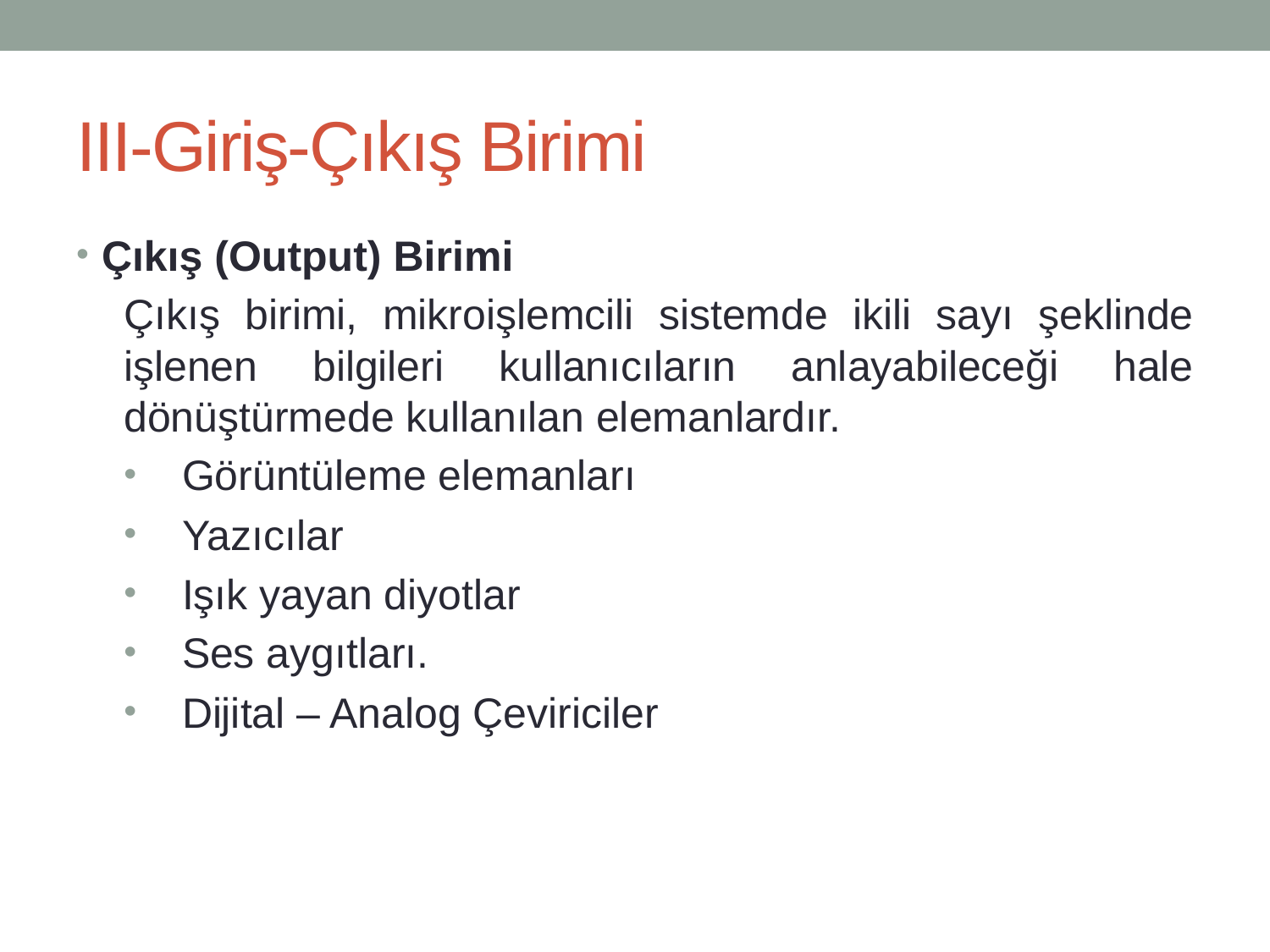

# III-Giriş-Çıkış Birimi
Çıkış (Output) Birimi
Çıkış birimi, mikroişlemcili sistemde ikili sayı şeklinde işlenen bilgileri kullanıcıların anlayabileceği hale dönüştürmede kullanılan elemanlardır.
Görüntüleme elemanları
Yazıcılar
Işık yayan diyotlar
Ses aygıtları.
Dijital – Analog Çeviriciler